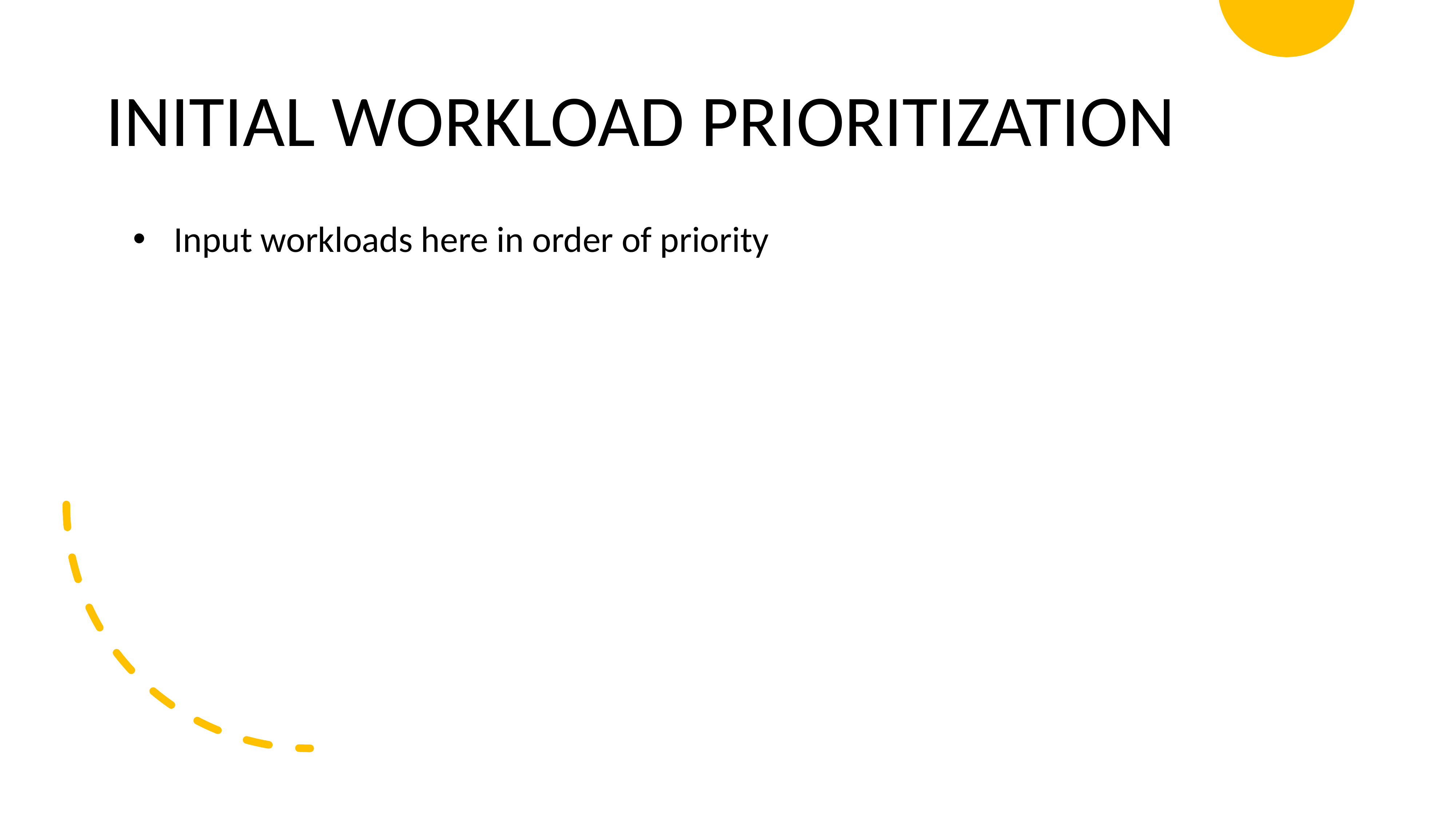

# Initial Workload Prioritization
Input workloads here in order of priority